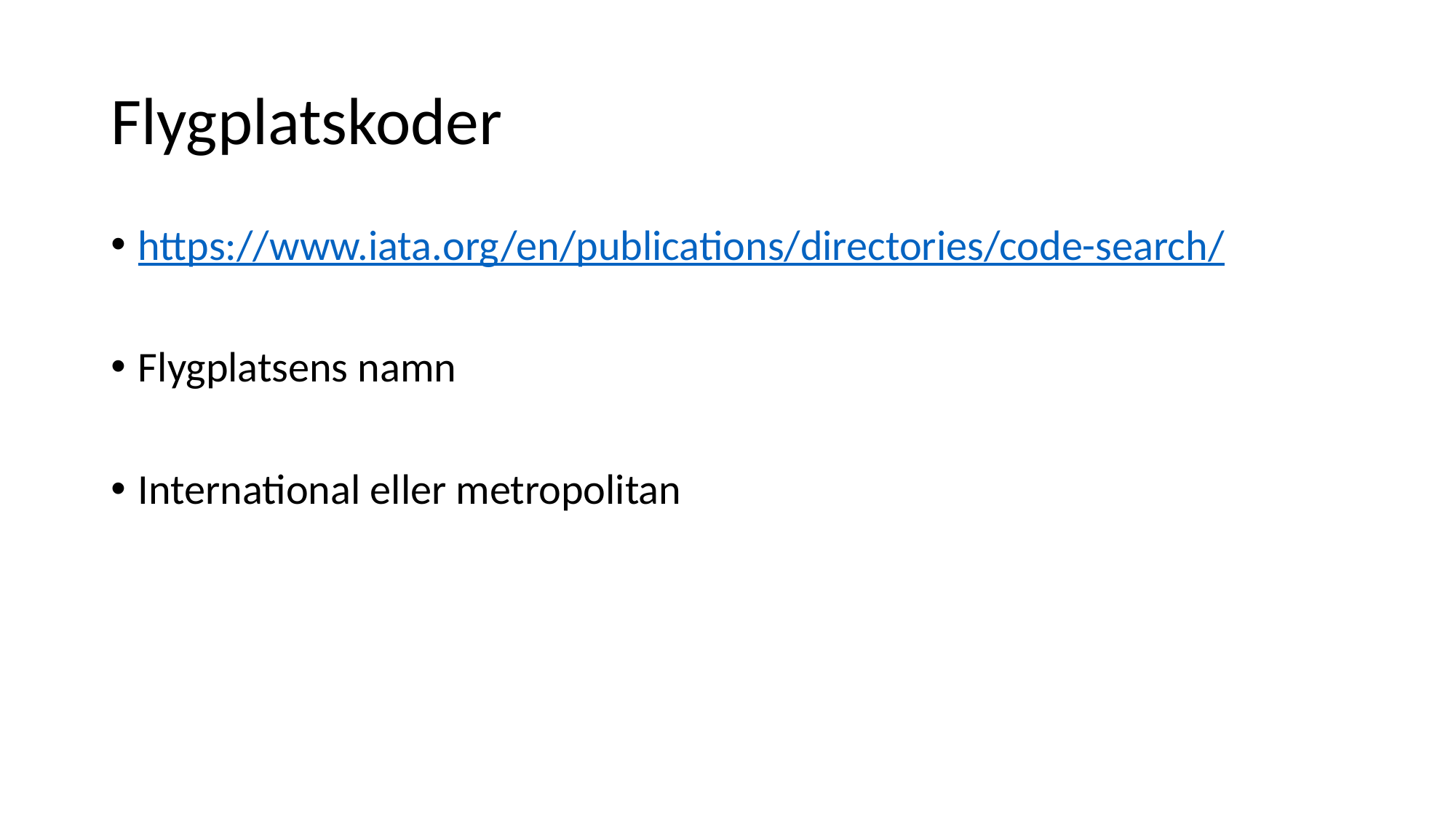

# Flygplatskoder
https://www.iata.org/en/publications/directories/code-search/

Flygplatsens namn

International eller metropolitan